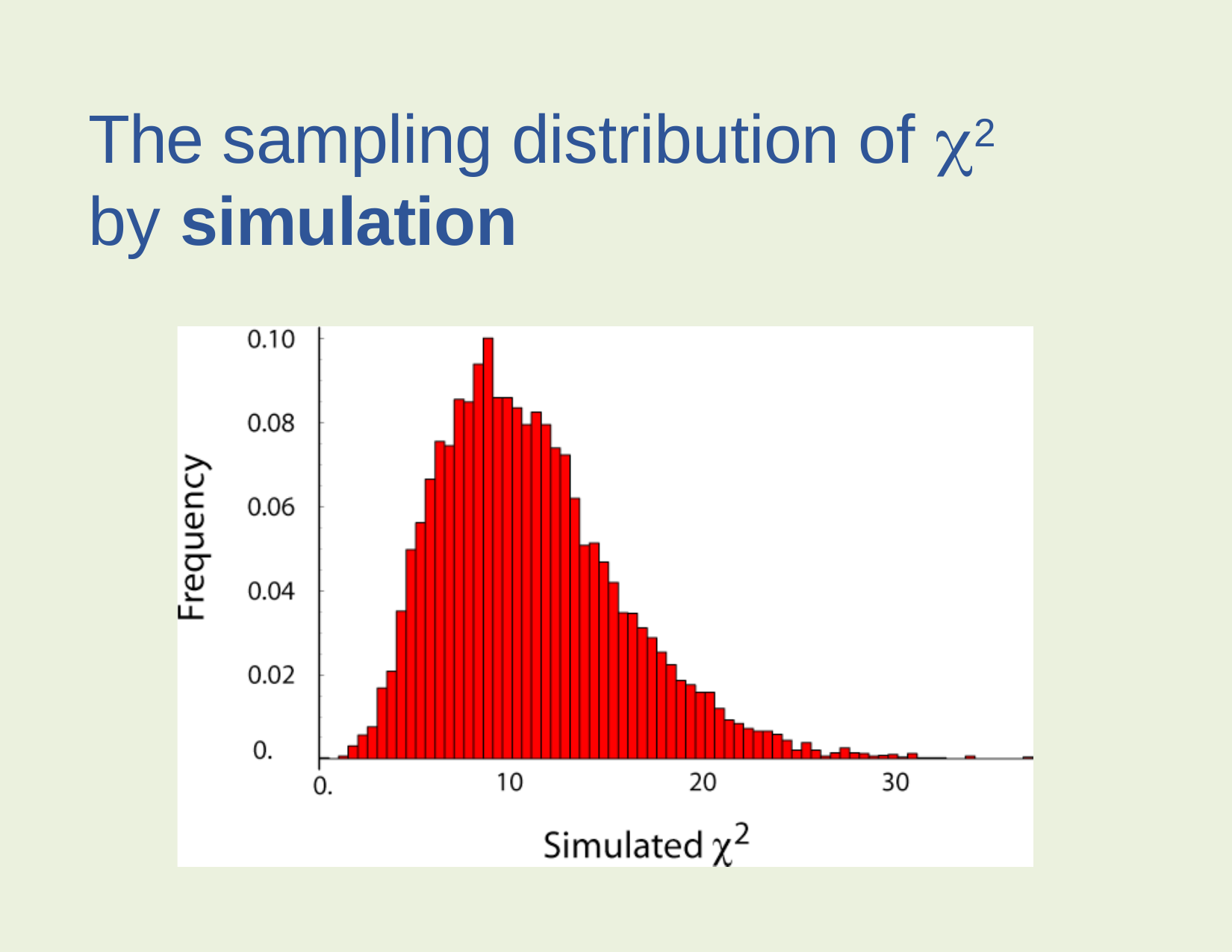

# The sampling distribution of χ2
by simulation